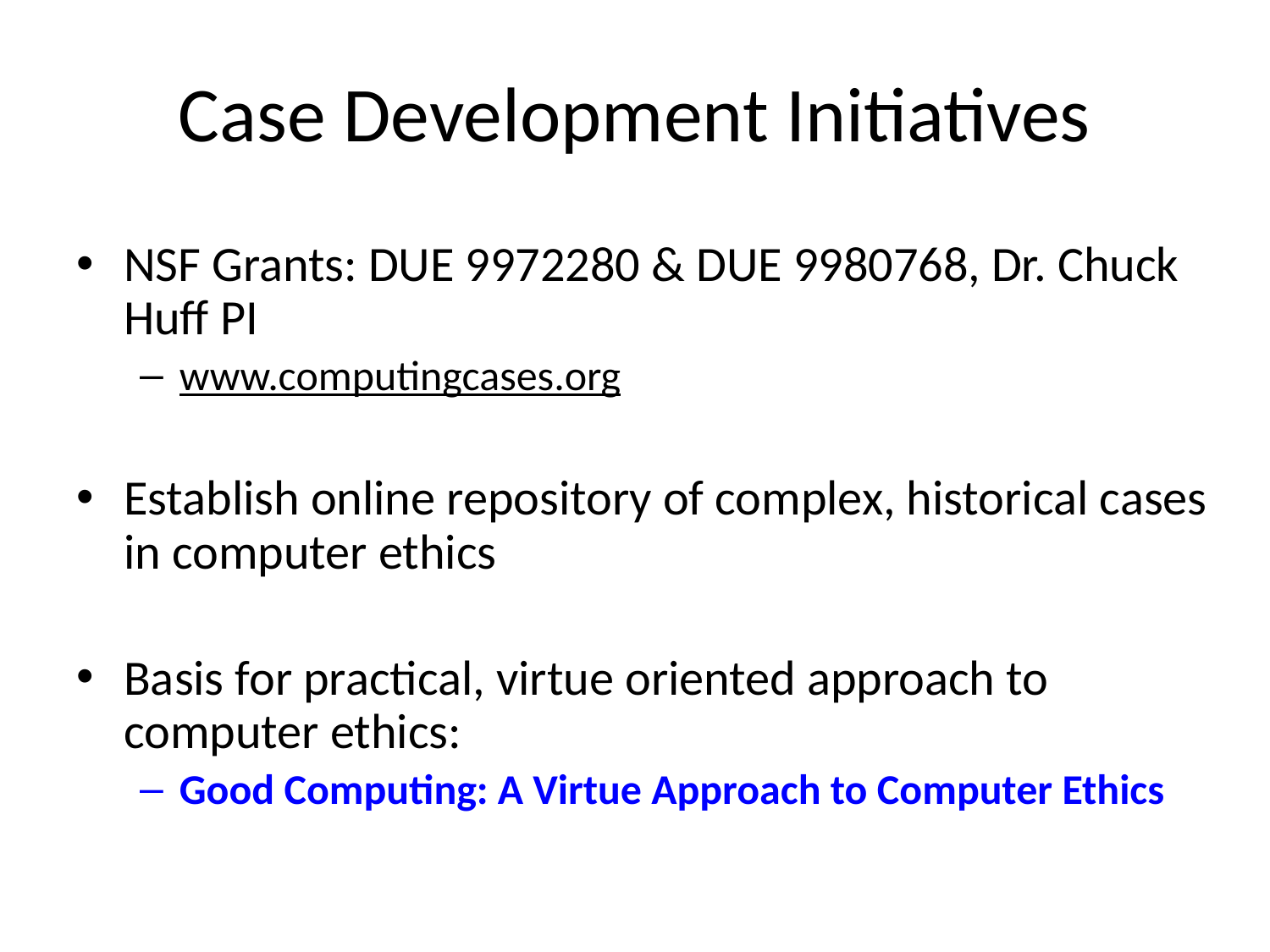

# Case Development Initiatives
NSF Grants: DUE 9972280 & DUE 9980768, Dr. Chuck Huff PI
www.computingcases.org

Establish online repository of complex, historical cases in computer ethics

Basis for practical, virtue oriented approach to computer ethics:
Good Computing: A Virtue Approach to Computer Ethics